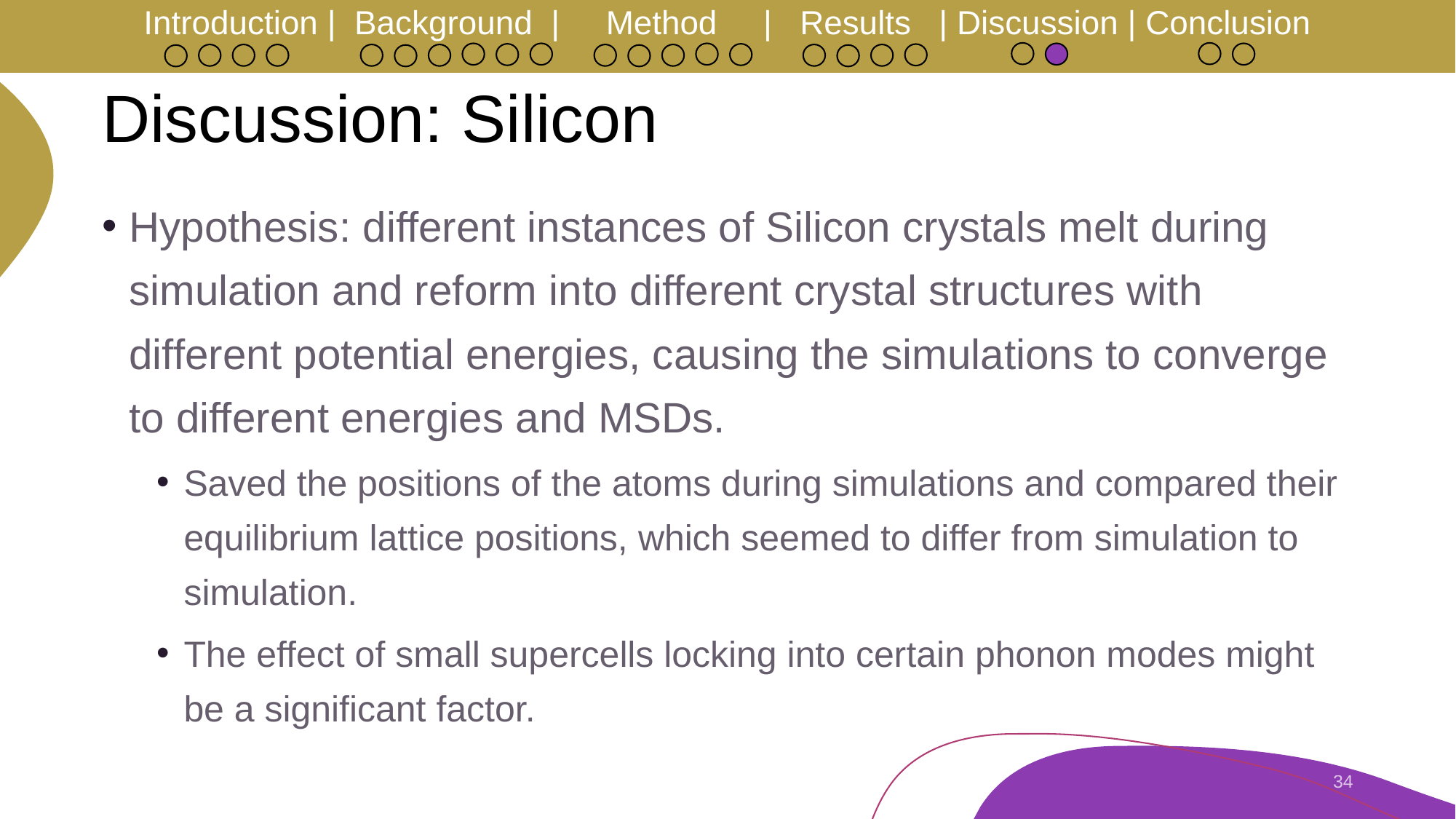

Introduction |  Background  |     Method     |   Results   | Discussion | Conclusion

# Discussion: Silicon

Hypothesis: different instances of Silicon crystals melt during simulation and reform into different crystal structures with different potential energies, causing the simulations to converge to different energies and MSDs.
Saved the positions of the atoms during simulations and compared their equilibrium lattice positions, which seemed to differ from simulation to simulation.
The effect of small supercells locking into certain phonon modes might be a significant factor.
34